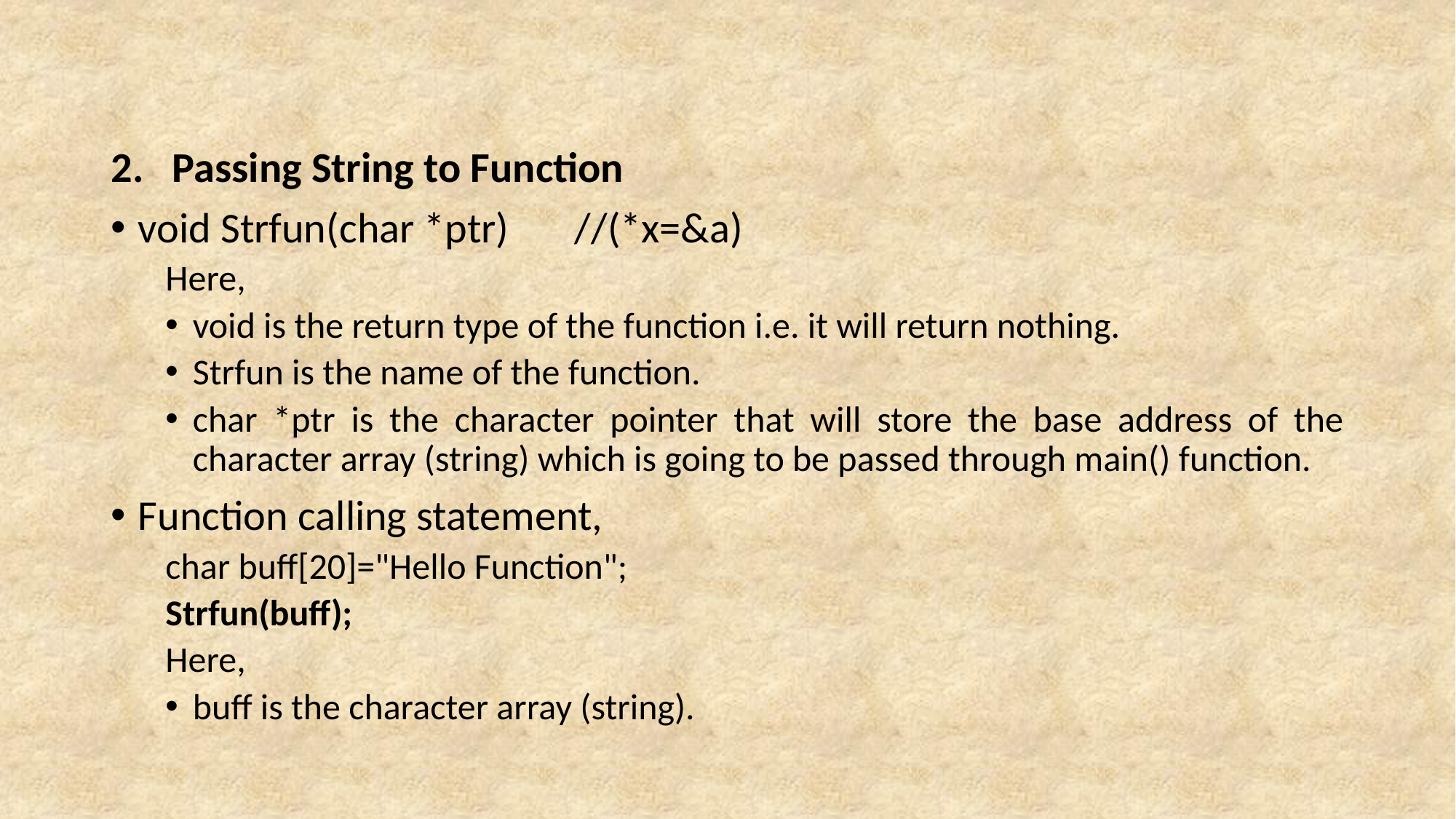

Passing String to Function
void Strfun(char *ptr)	//(*x=&a)
Here,
void is the return type of the function i.e. it will return nothing.
Strfun is the name of the function.
char *ptr is the character pointer that will store the base address of the character array (string) which is going to be passed through main() function.
Function calling statement,
char buff[20]="Hello Function";
Strfun(buff);
Here,
buff is the character array (string).